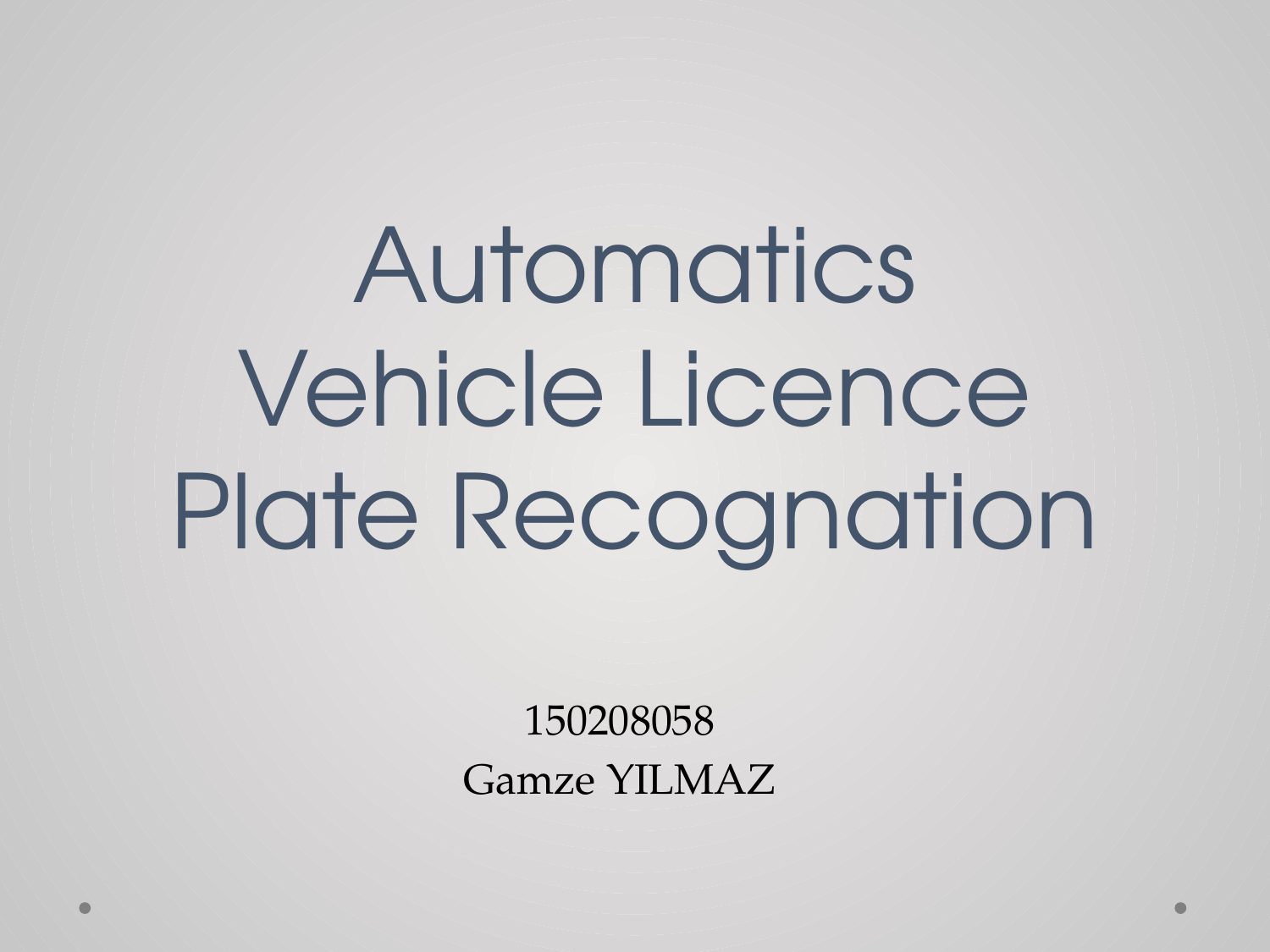

# Automatics Vehicle Licence Plate Recognation
150208058
Gamze YILMAZ